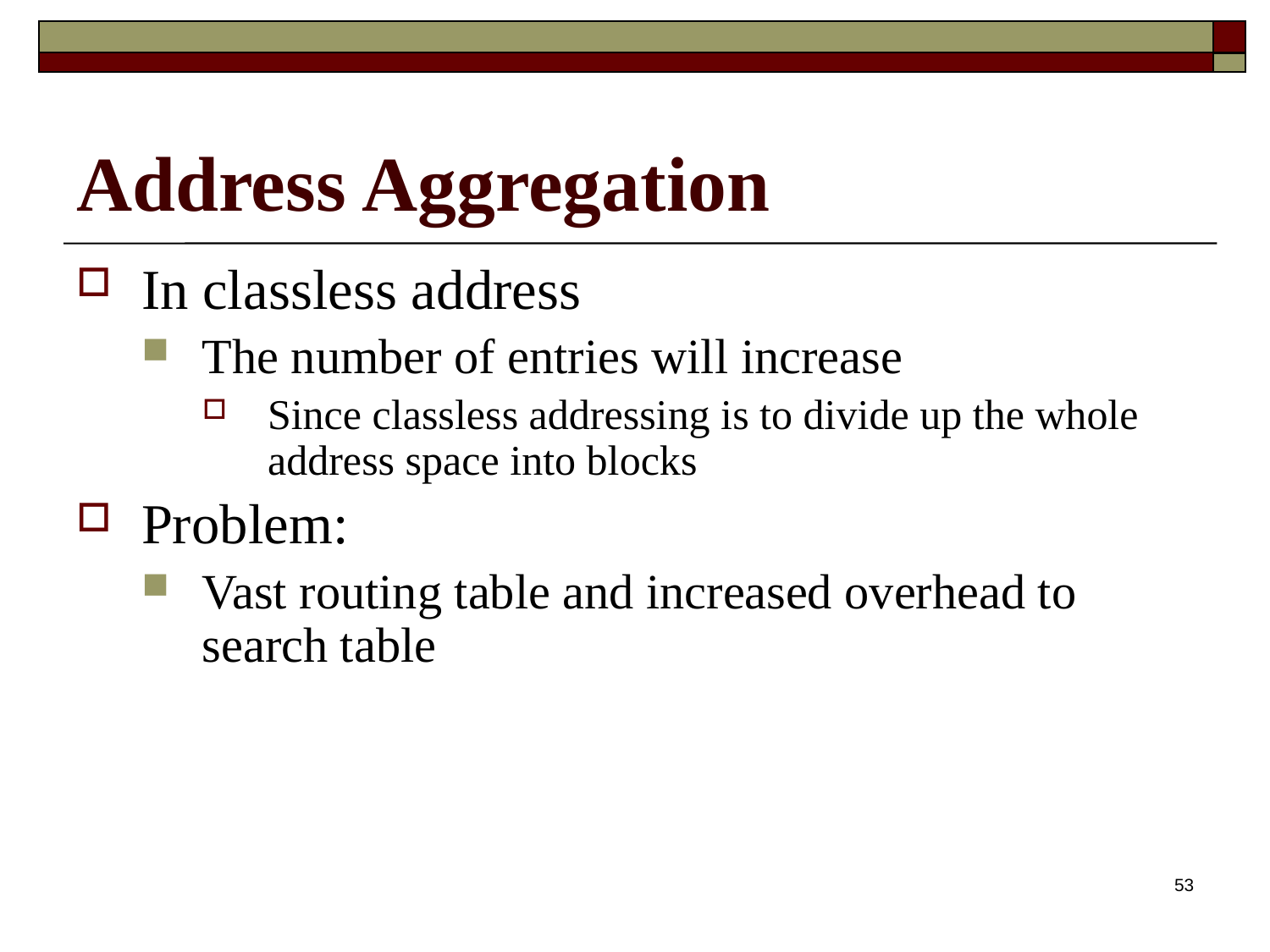

# Address Aggregation
In classless address
The number of entries will increase
Since classless addressing is to divide up the whole address space into blocks
Problem:
Vast routing table and increased overhead to search table
53